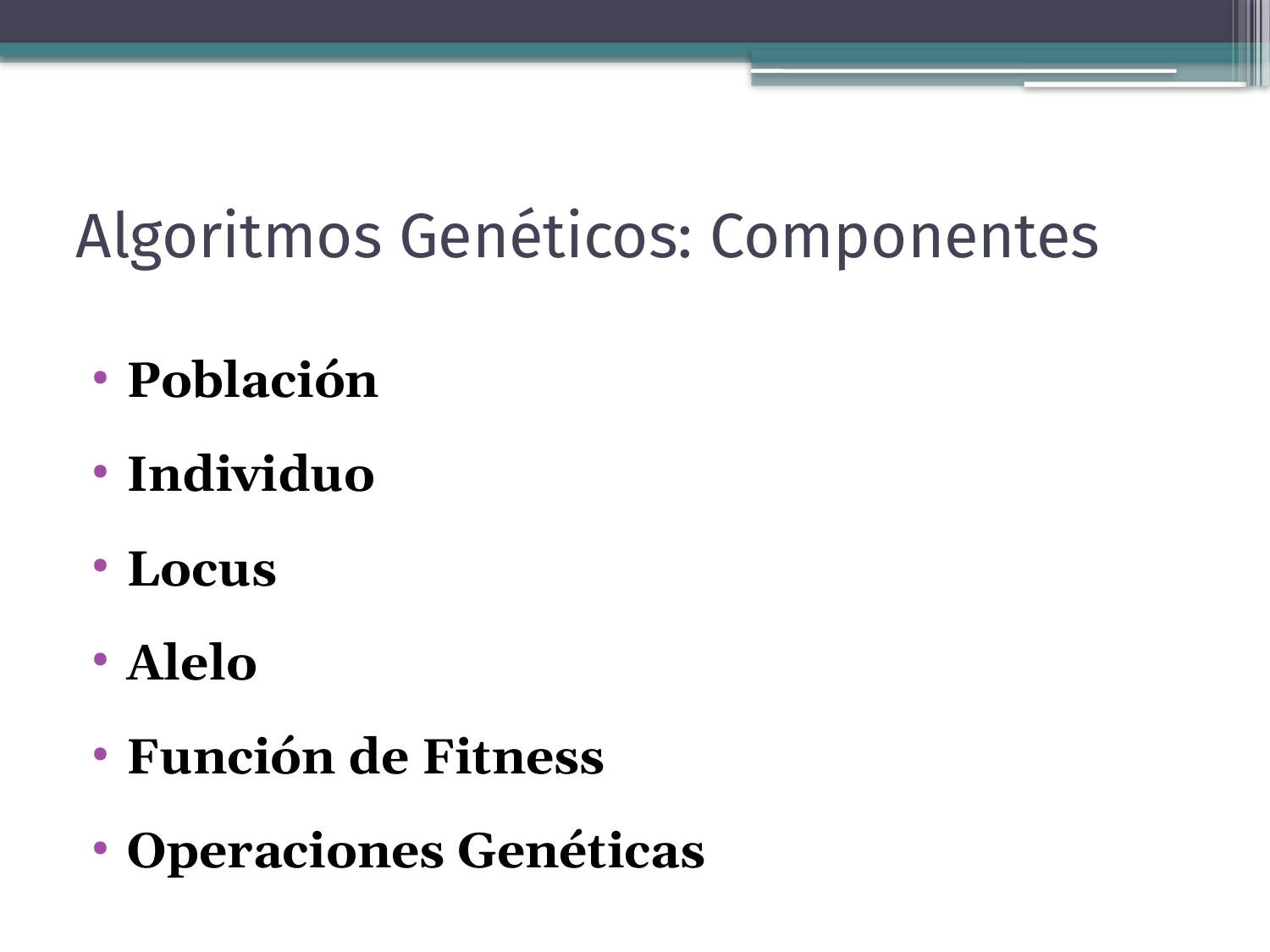

# Algoritmos Genéticos: Componentes
Población
Individuo
Locus
Alelo
Función de Fitness
Operaciones Genéticas